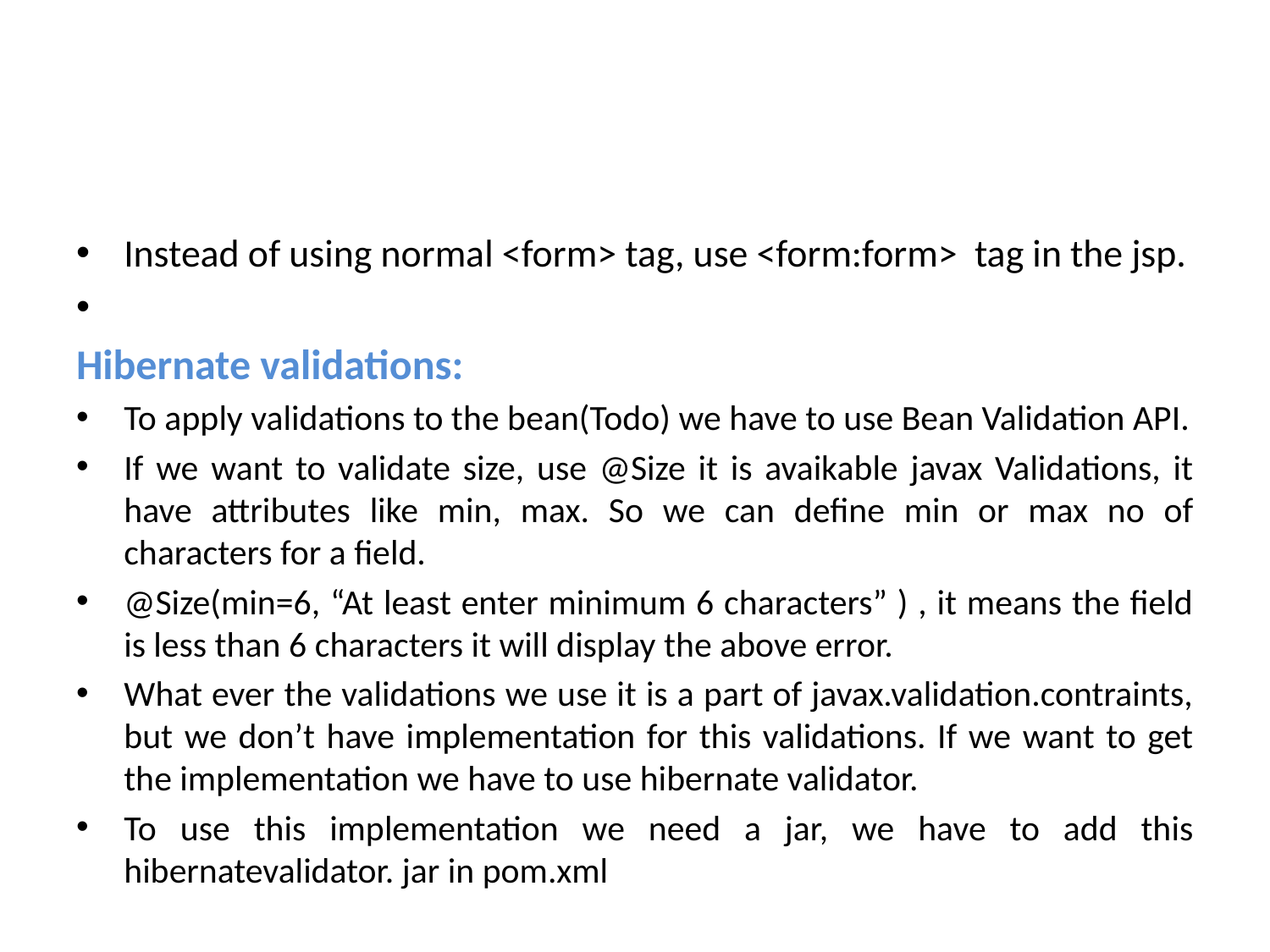

#
Instead of using normal <form> tag, use <form:form>  tag in the jsp.

Hibernate validations:
To apply validations to the bean(Todo) we have to use Bean Validation API.
If we want to validate size, use @Size it is avaikable javax Validations, it have attributes like min, max. So we can define min or max no of characters for a field.
@Size(min=6, “At least enter minimum 6 characters” ) , it means the field is less than 6 characters it will display the above error.
What ever the validations we use it is a part of javax.validation.contraints, but we don’t have implementation for this validations. If we want to get the implementation we have to use hibernate validator.
To use this implementation we need a jar, we have to add this hibernatevalidator. jar in pom.xml